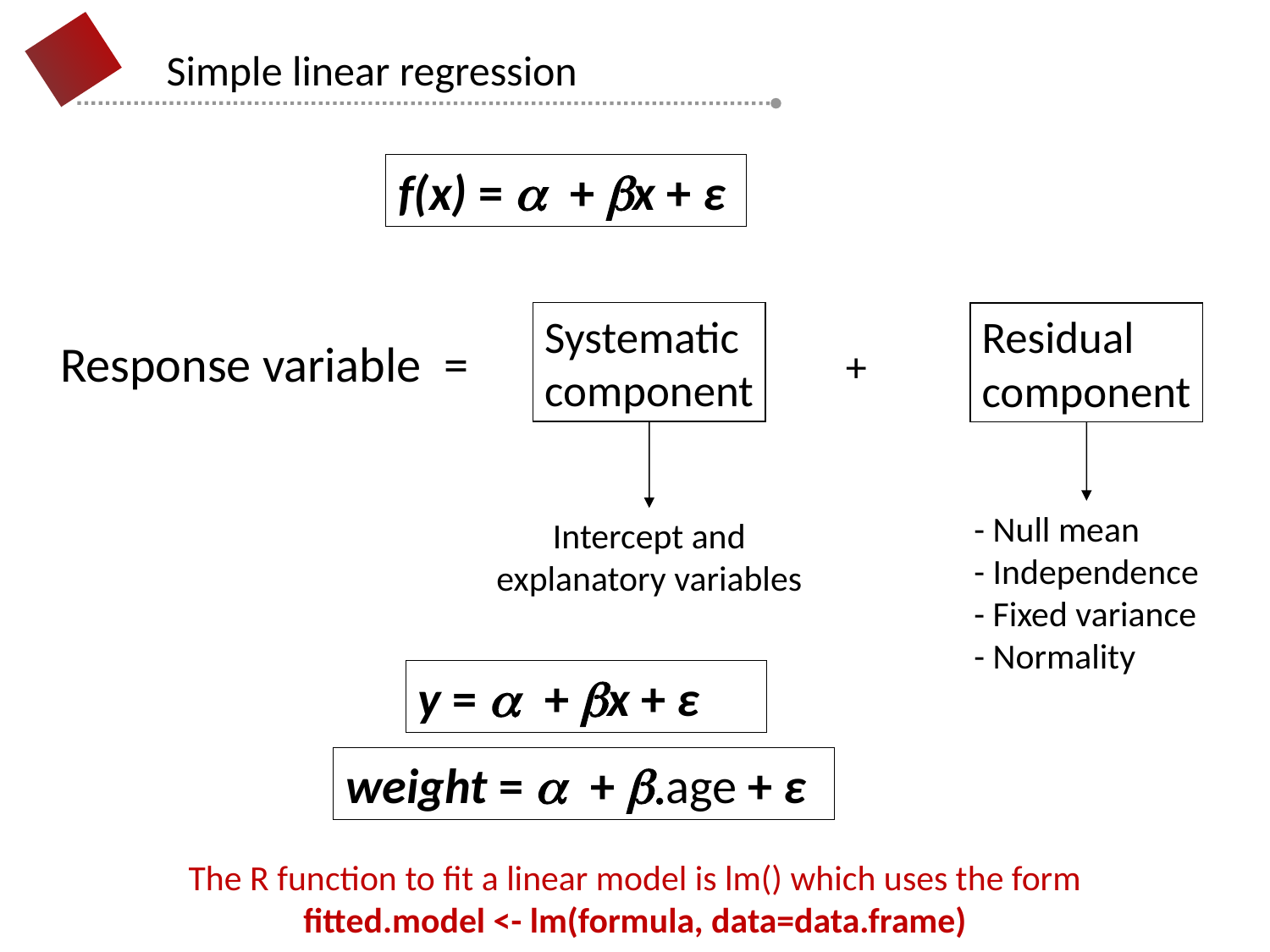

1
Simple linear regression

1
1
f(x) = α + βx + ε
Systematic
component
Residual
component
Response variable  =
+
- Null mean
- Independence
- Fixed variance
- Normality
Intercept and explanatory variables
y = α + βx + ε
weight = α + β.age + ε
The R function to fit a linear model is lm() which uses the form
fitted.model <- lm(formula, data=data.frame)